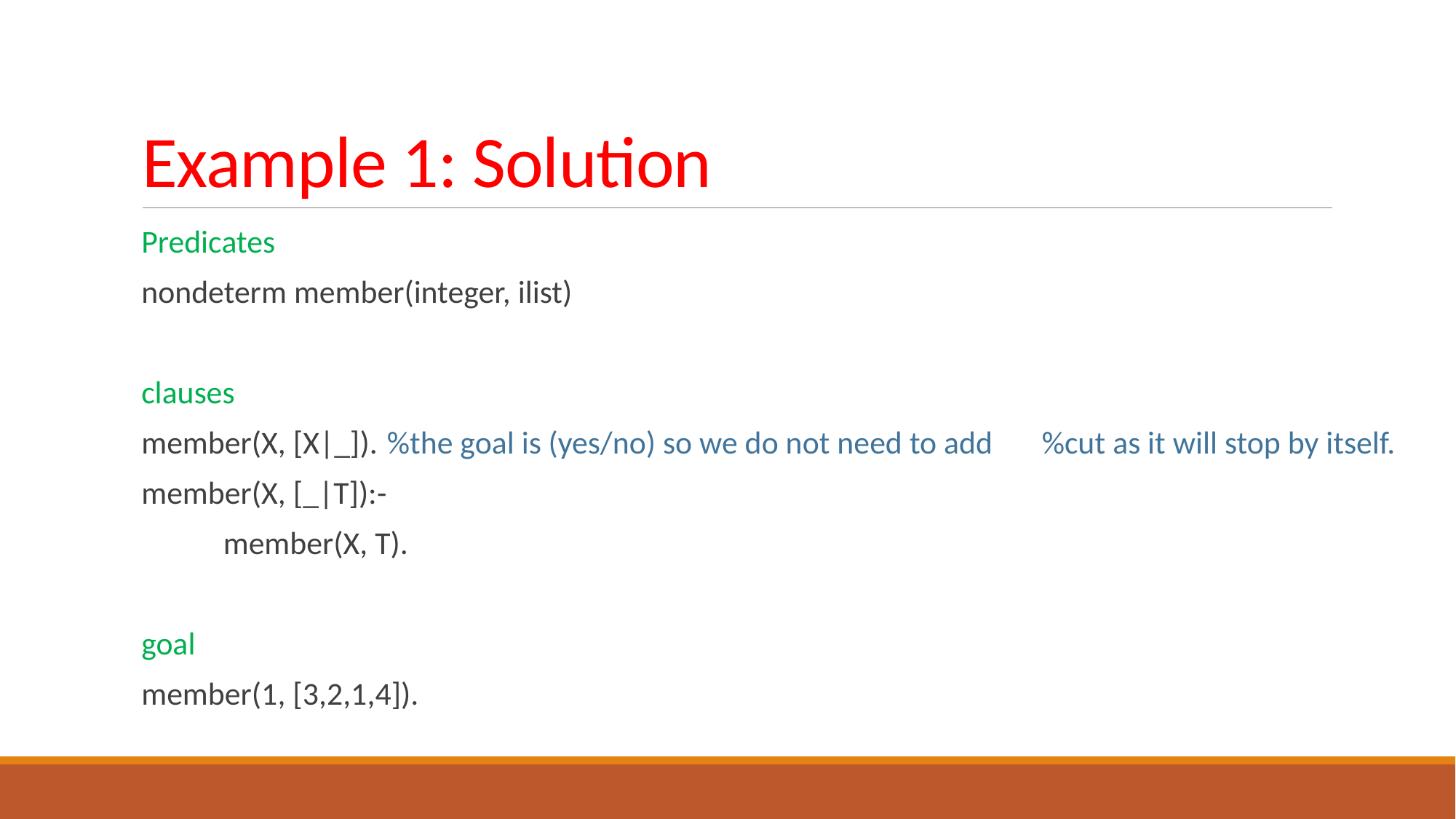

# Example 1: Solution
Predicates
nondeterm member(integer, ilist)

clauses
member(X, [X|_]).		%the goal is (yes/no) so we do not need to add 						%cut as it will stop by itself.
member(X, [_|T]):-
	member(X, T).

goal
member(1, [3,2,1,4]).